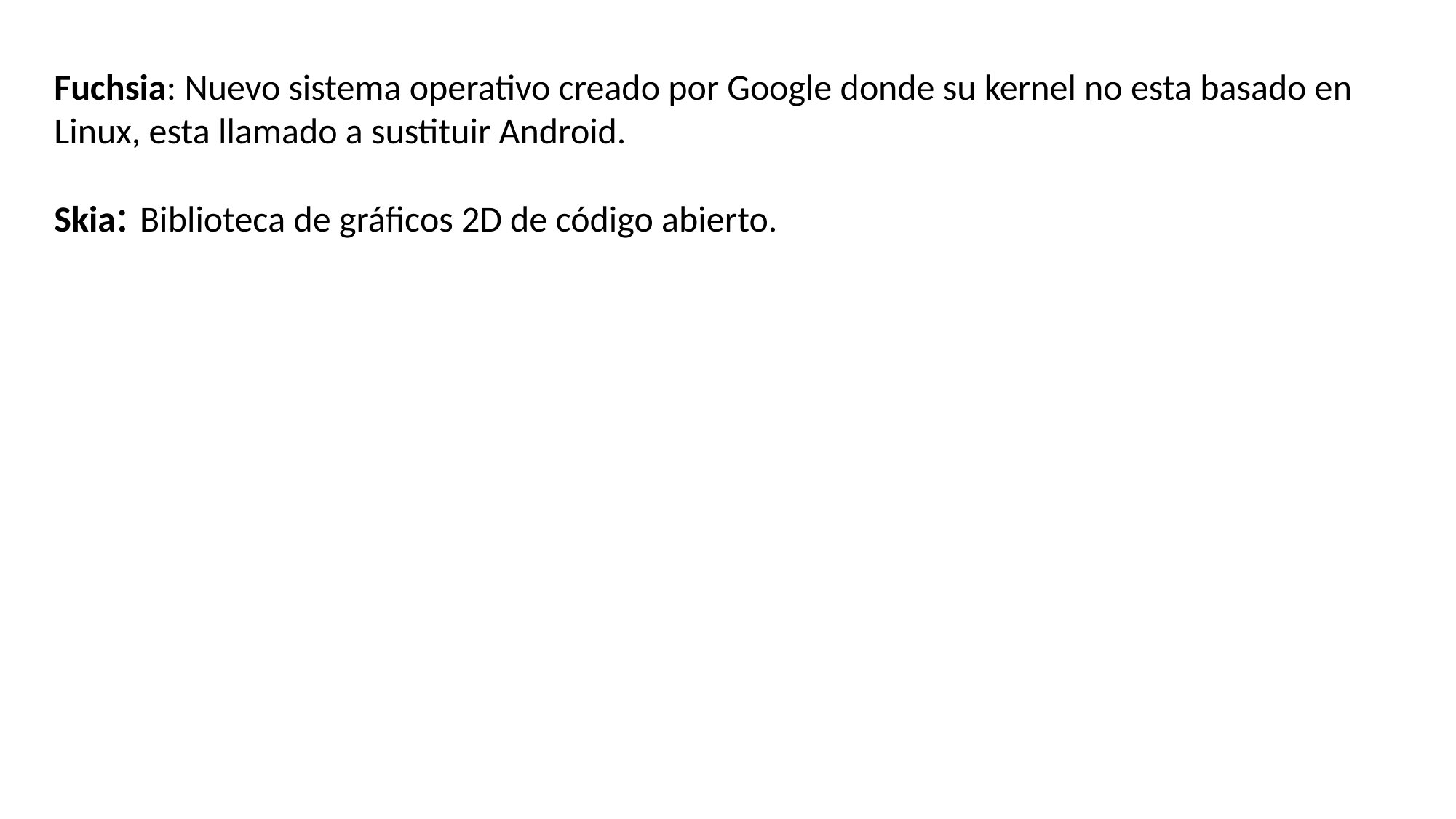

Fuchsia: Nuevo sistema operativo creado por Google donde su kernel no esta basado en Linux, esta llamado a sustituir Android.
Skia: Biblioteca de gráficos 2D de código abierto.